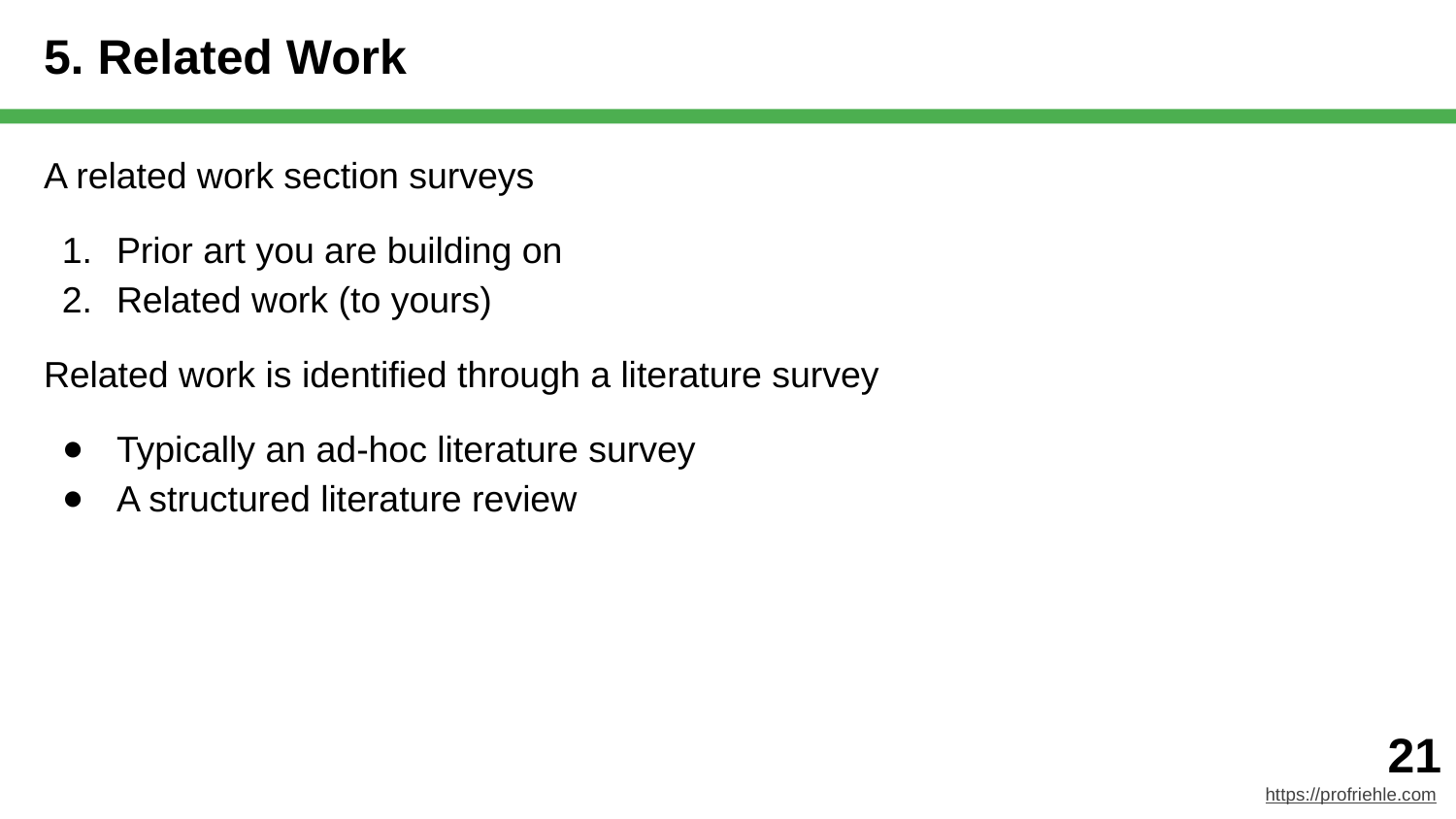

# 5. Related Work
A related work section surveys
Prior art you are building on
Related work (to yours)
Related work is identified through a literature survey
Typically an ad-hoc literature survey
A structured literature review

21
https://profriehle.com